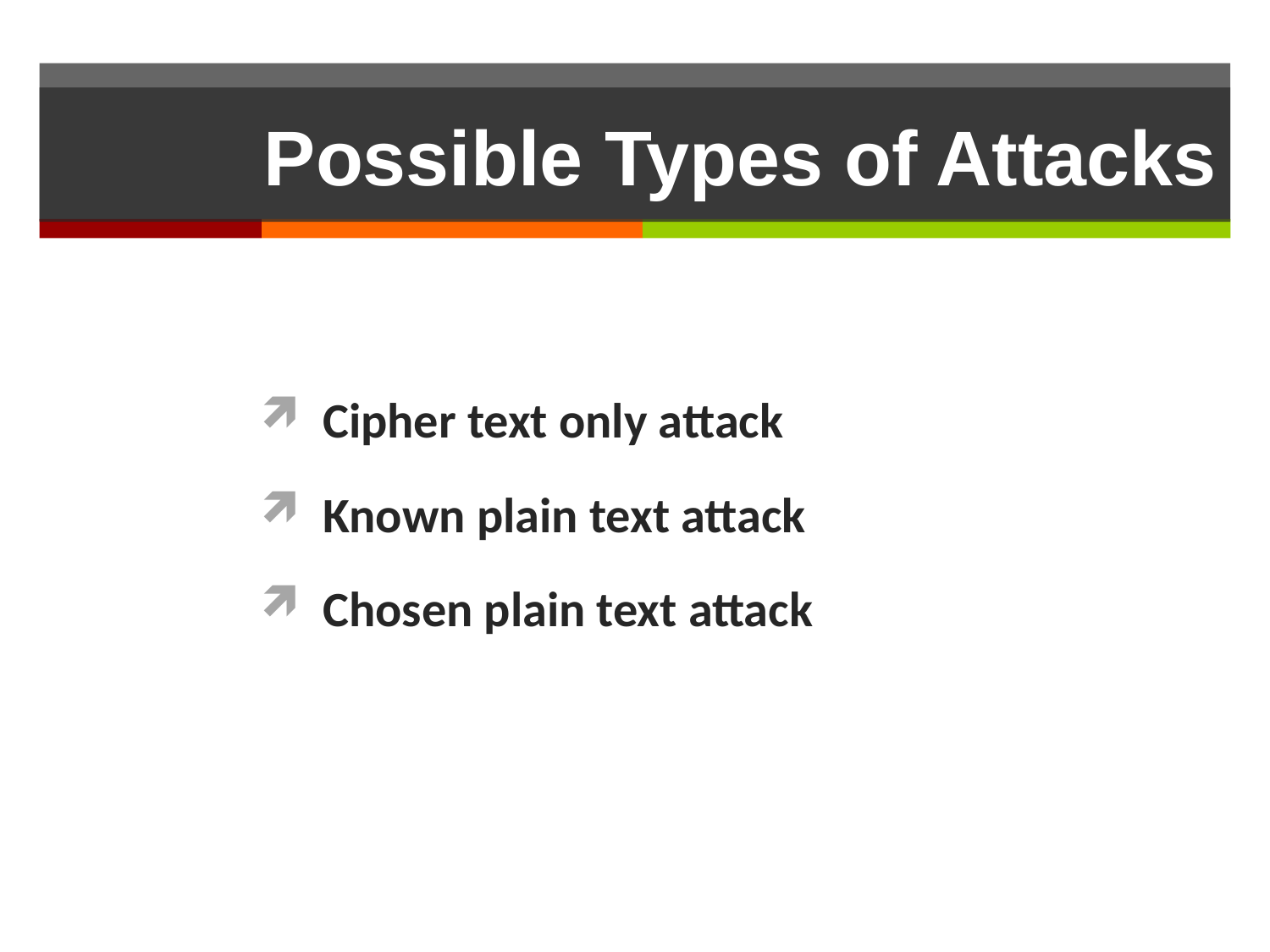

# Possible Types of Attacks

Cipher text only attack
Known plain text attack
Chosen plain text attack